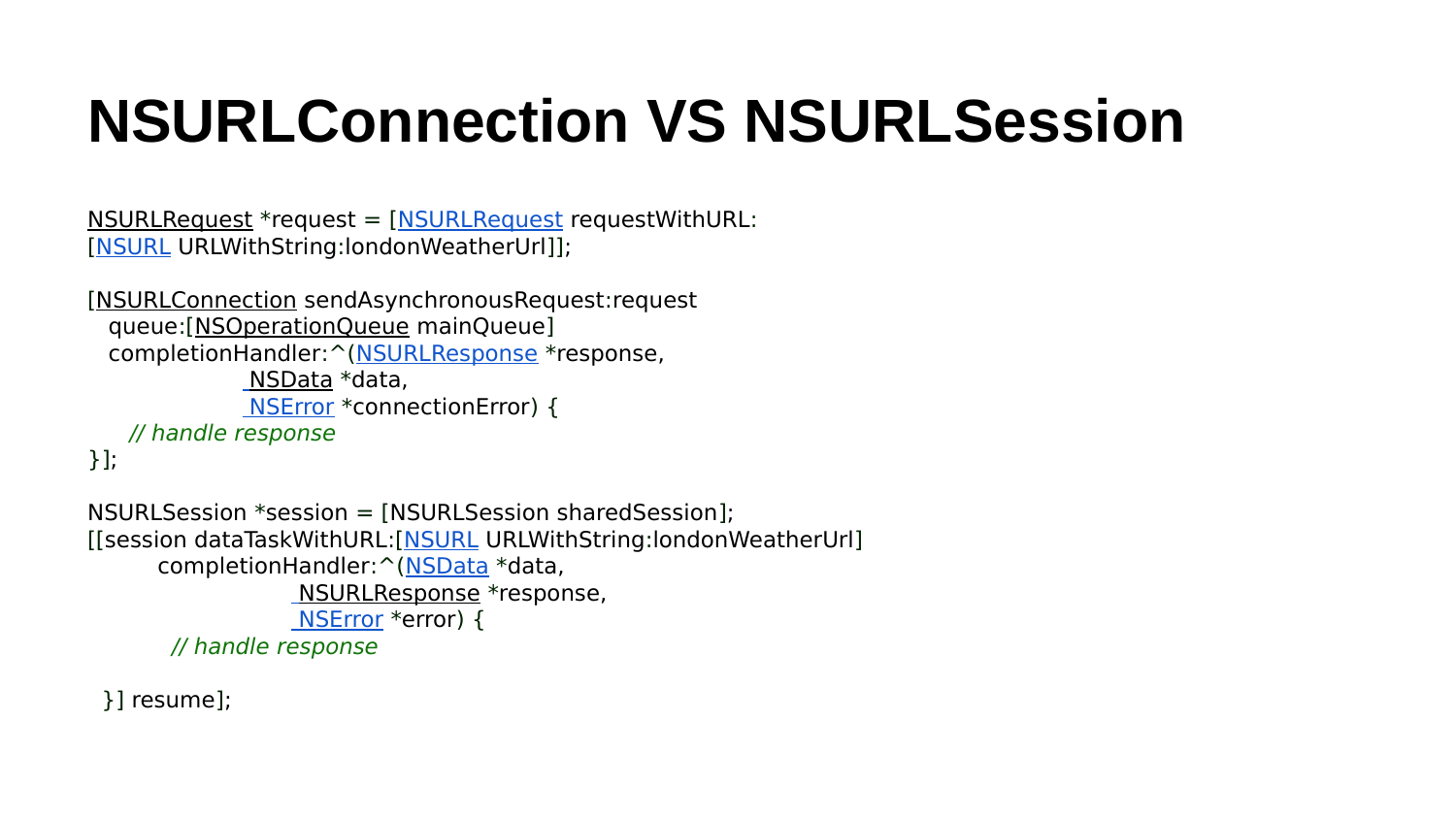

# NSURLConnection VS NSURLSession
NSURLRequest *request = [NSURLRequest requestWithURL:
[NSURL URLWithString:londonWeatherUrl]];
[NSURLConnection sendAsynchronousRequest:request
   queue:[NSOperationQueue mainQueue]
   completionHandler:^(NSURLResponse *response,
                       NSData *data,
                       NSError *connectionError) {
      // handle response
}];

NSURLSession *session = [NSURLSession sharedSession];
[[session dataTaskWithURL:[NSURL URLWithString:londonWeatherUrl]
          completionHandler:^(NSData *data,
                              NSURLResponse *response,
                              NSError *error) {
            // handle response
  }] resume];